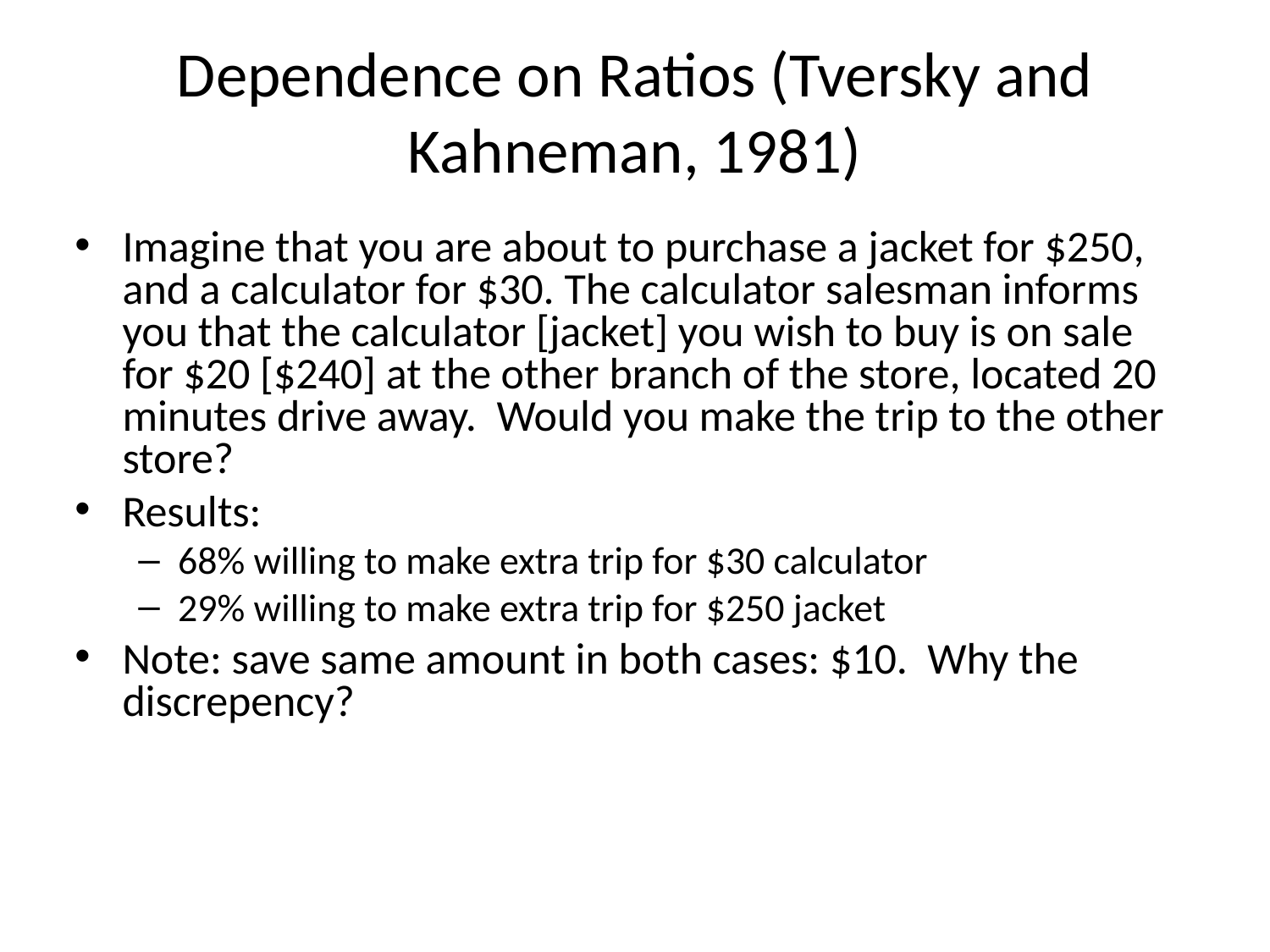

# Dependence on Ratios (Tversky and Kahneman, 1981)
Imagine that you are about to purchase a jacket for $250, and a calculator for $30. The calculator salesman informs you that the calculator [jacket] you wish to buy is on sale for $20 [$240] at the other branch of the store, located 20 minutes drive away.  Would you make the trip to the other store?
Results:
68% willing to make extra trip for $30 calculator
29% willing to make extra trip for $250 jacket
Note: save same amount in both cases: $10.  Why the discrepency?